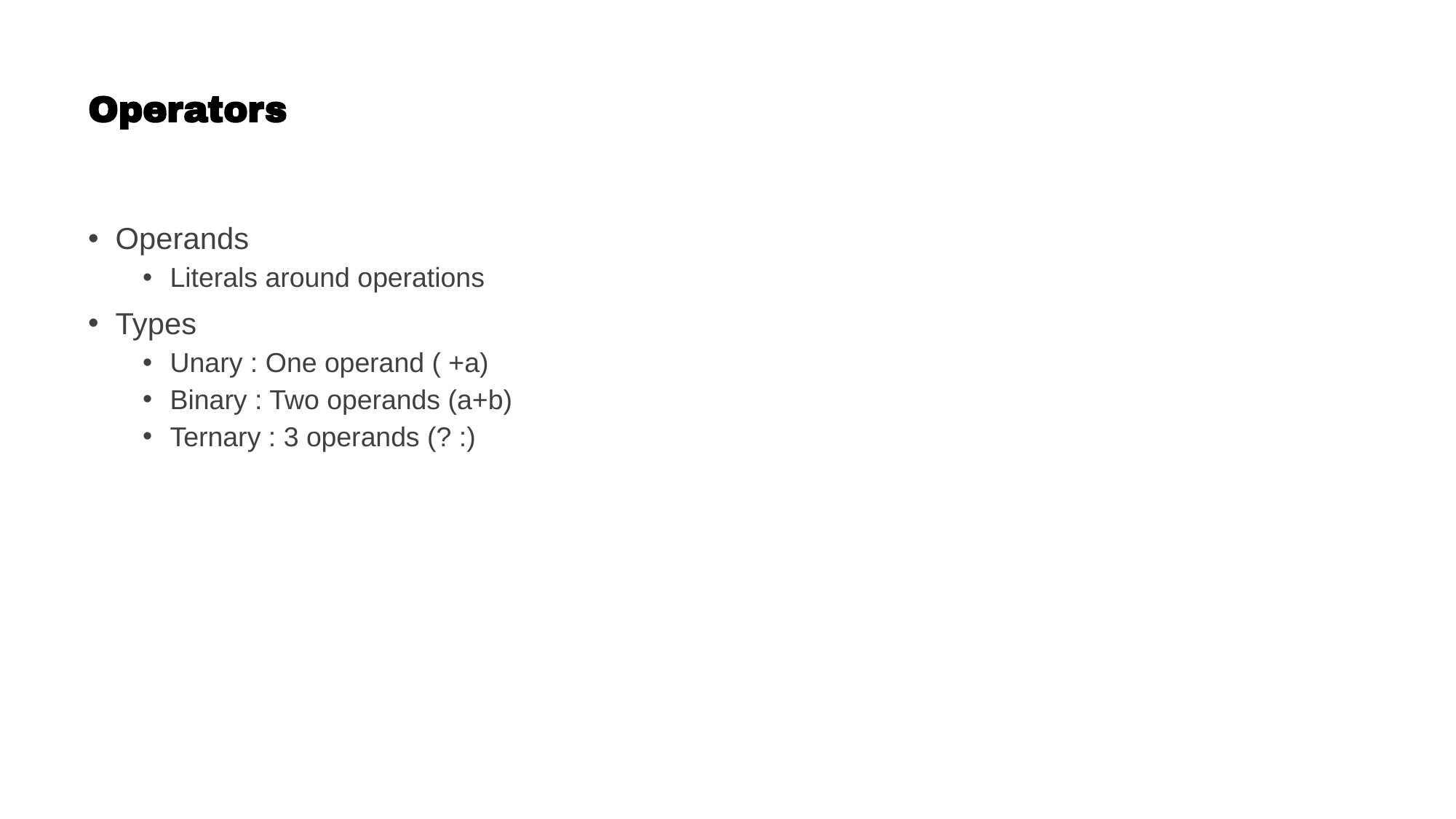

# Operators
Operands
Literals around operations
Types
Unary : One operand ( +a)
Binary : Two operands (a+b)
Ternary : 3 operands (? :)